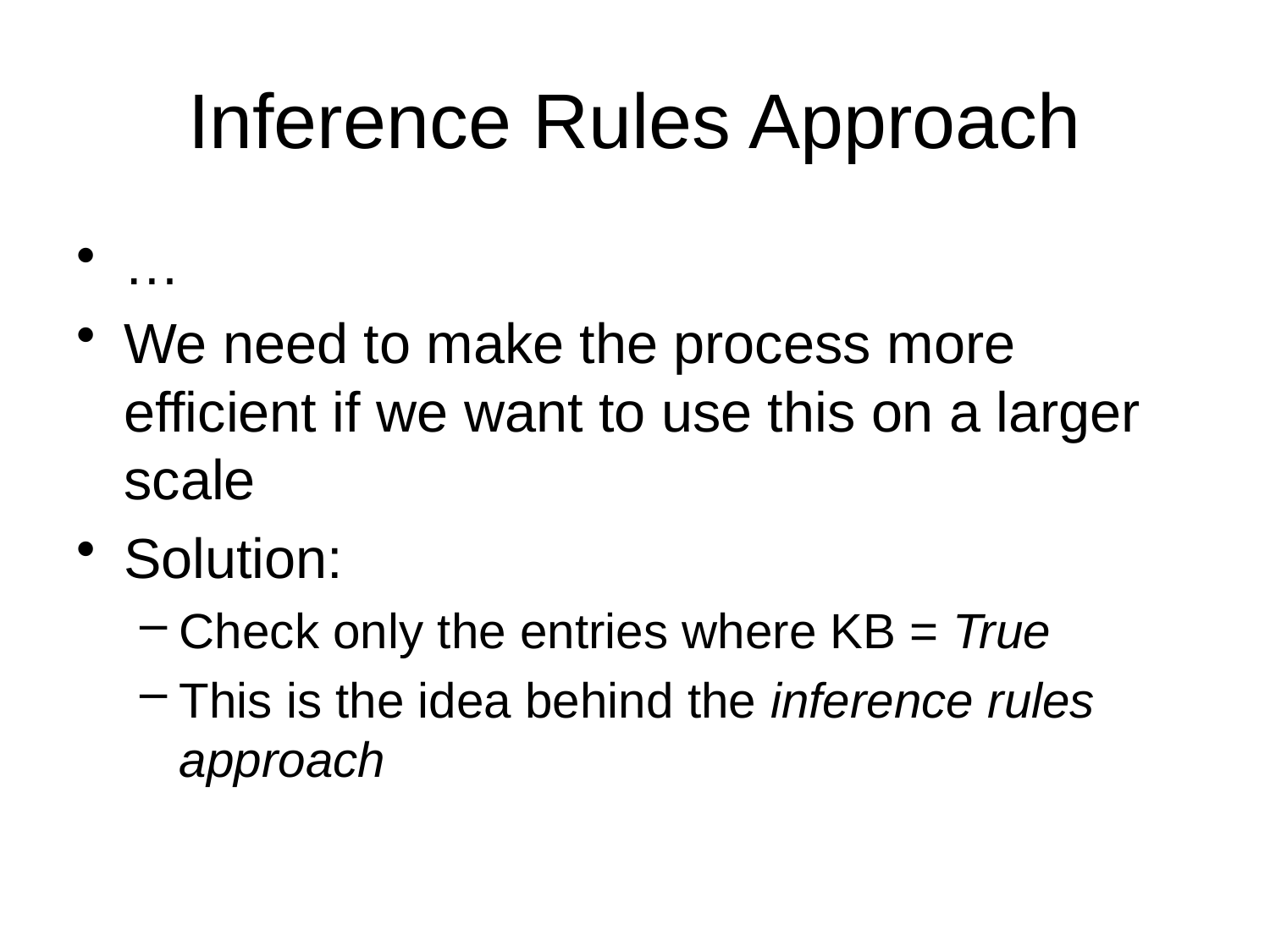

# Inference Rules Approach
…
We need to make the process more efficient if we want to use this on a larger scale
Solution:
Check only the entries where KB = True
This is the idea behind the inference rules approach